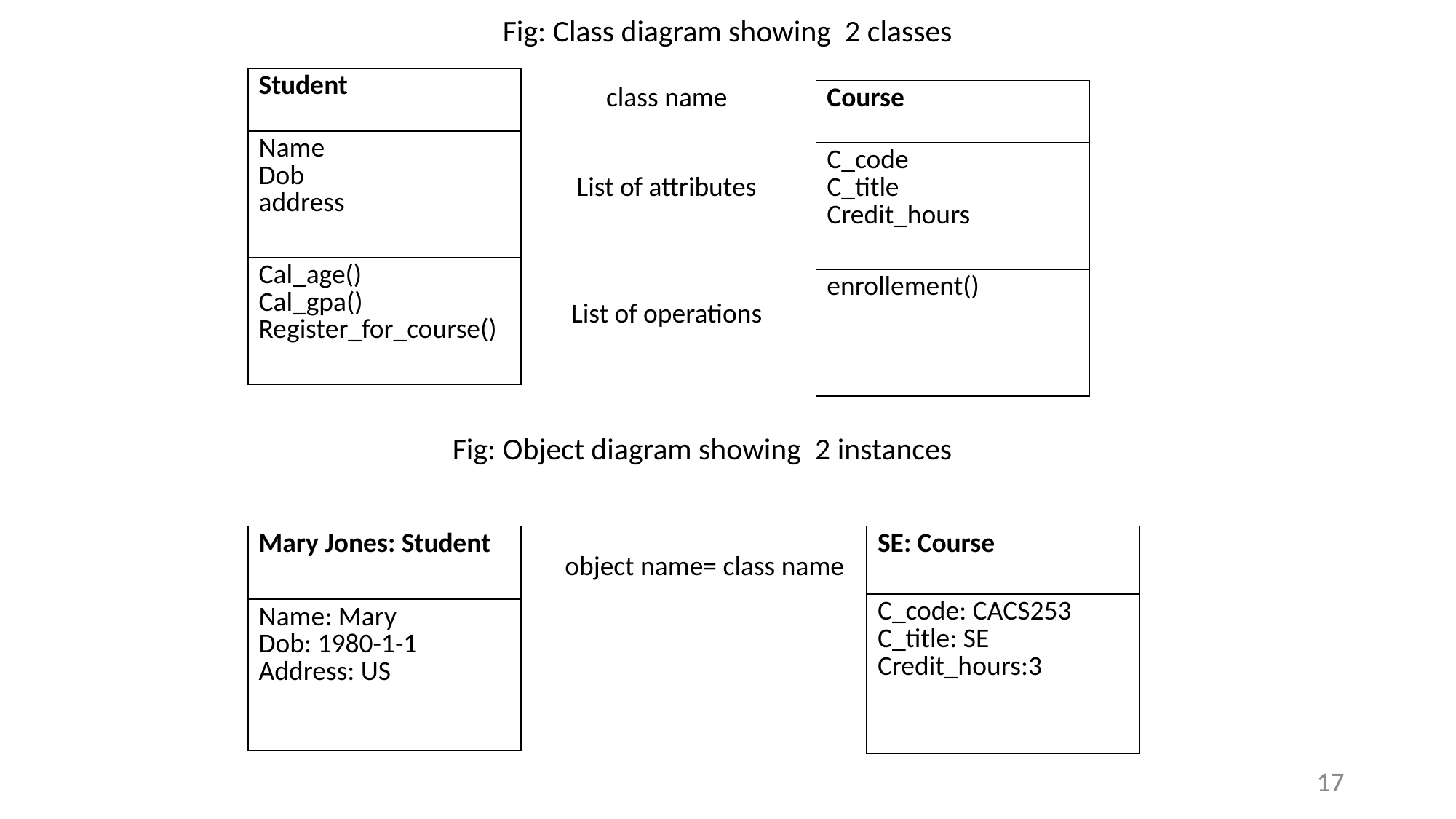

# Fig: Class diagram showing  2 classes
| Student |
| --- |
| Name Dob address |
| Cal\_age() Cal\_gpa() Register\_for\_course() |
| Course |
| --- |
| C\_code C\_title Credit\_hours |
| enrollement() |
| class name |
| --- |
| List of attributes |
| List of operations |
Fig: Object diagram showing  2 instances
| SE: Course |
| --- |
| C\_code: CACS253 C\_title: SE Credit\_hours:3 |
| Mary Jones: Student |
| --- |
| Name: Mary Dob: 1980-1-1 Address: US |
 object name= class name

17
17